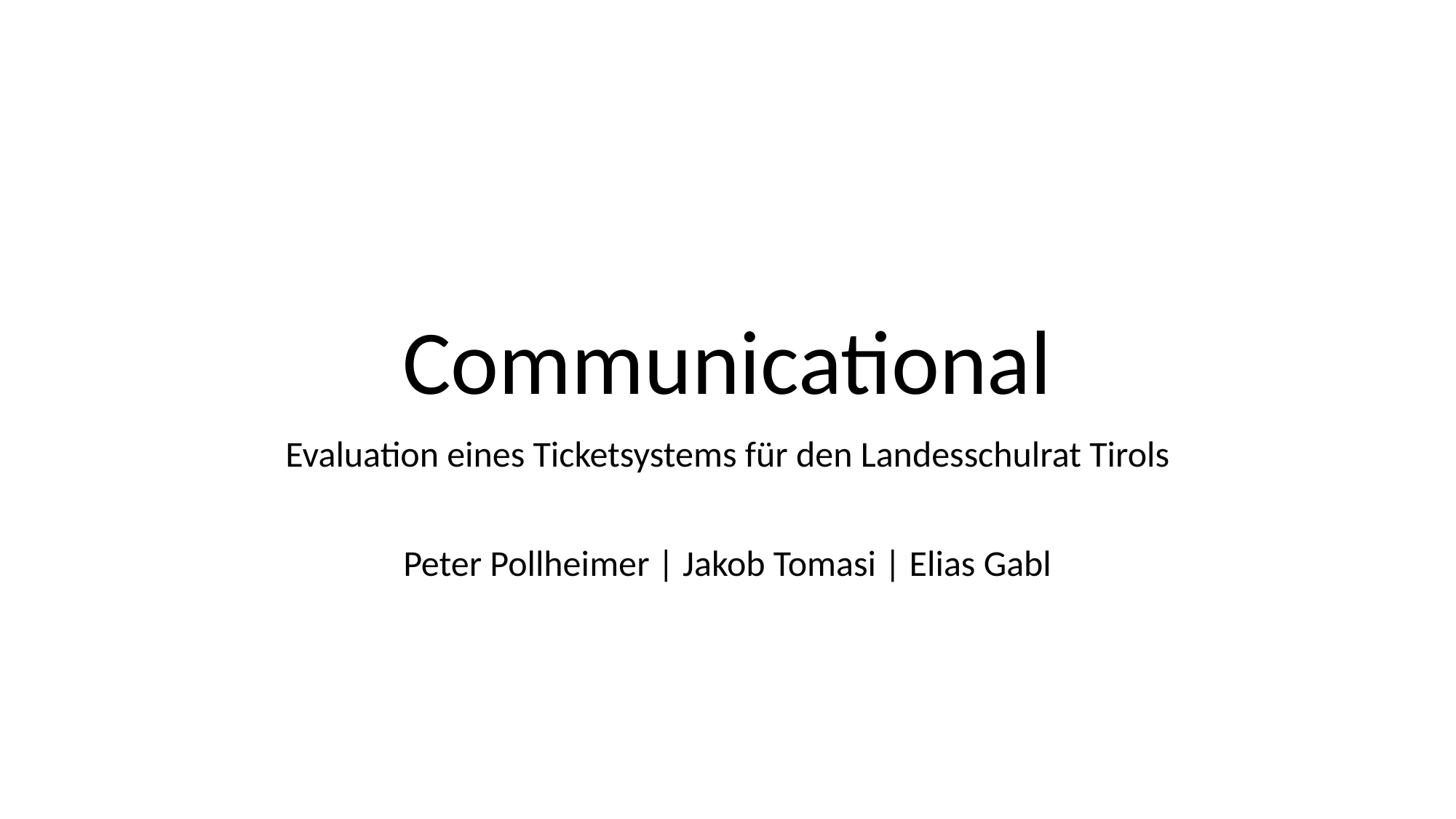

# Communicational
Evaluation eines Ticketsystems für den Landesschulrat Tirols

Peter Pollheimer | Jakob Tomasi | Elias Gabl